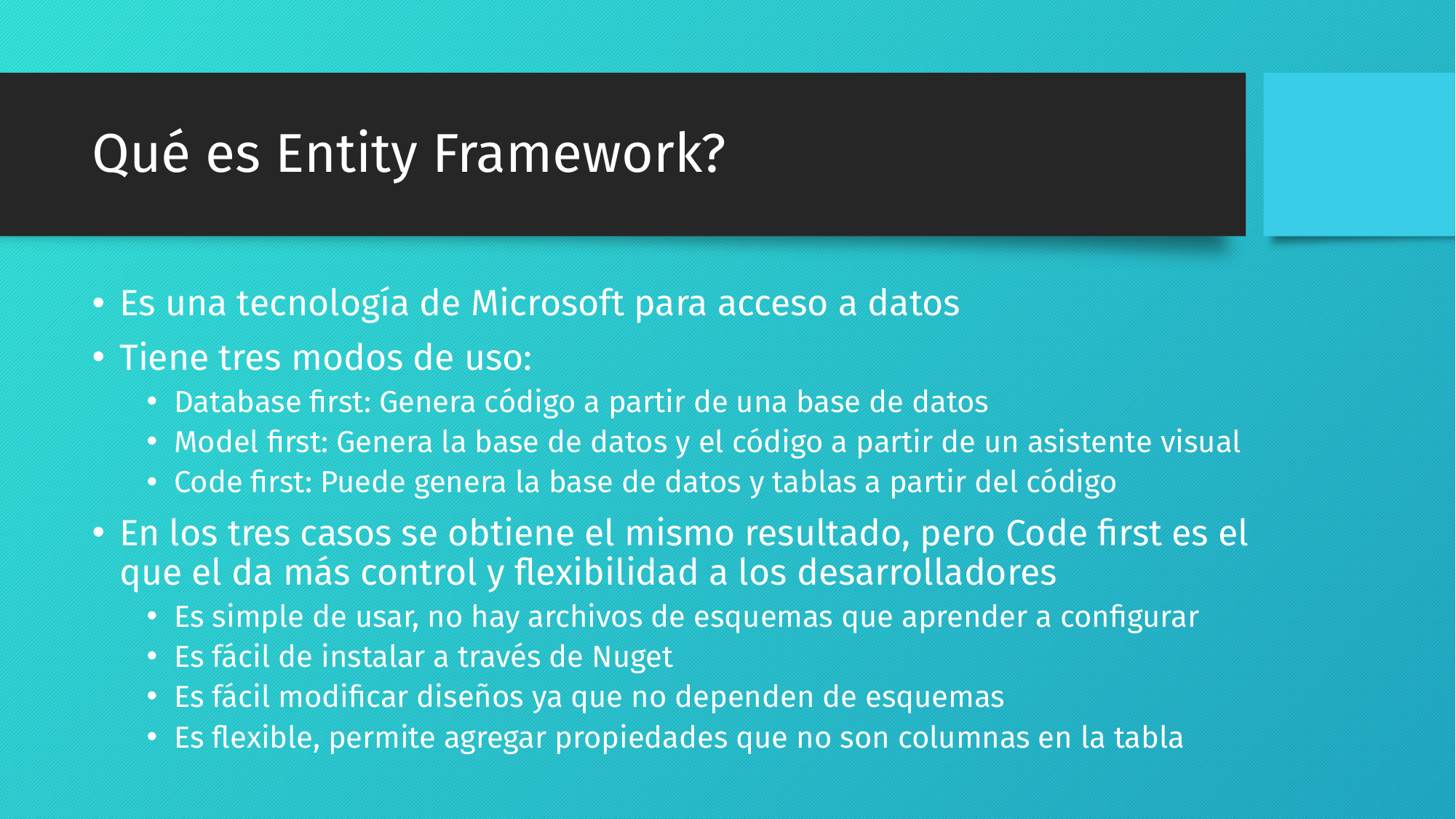

# Qué es Entity Framework?
Es una tecnología de Microsoft para acceso a datos
Tiene tres modos de uso:
Database first: Genera código a partir de una base de datos
Model first: Genera la base de datos y el código a partir de un asistente visual
Code first: Puede genera la base de datos y tablas a partir del código
En los tres casos se obtiene el mismo resultado, pero Code first es el que el da más control y flexibilidad a los desarrolladores
Es simple de usar, no hay archivos de esquemas que aprender a configurar
Es fácil de instalar a través de Nuget
Es fácil modificar diseños ya que no dependen de esquemas
Es flexible, permite agregar propiedades que no son columnas en la tabla